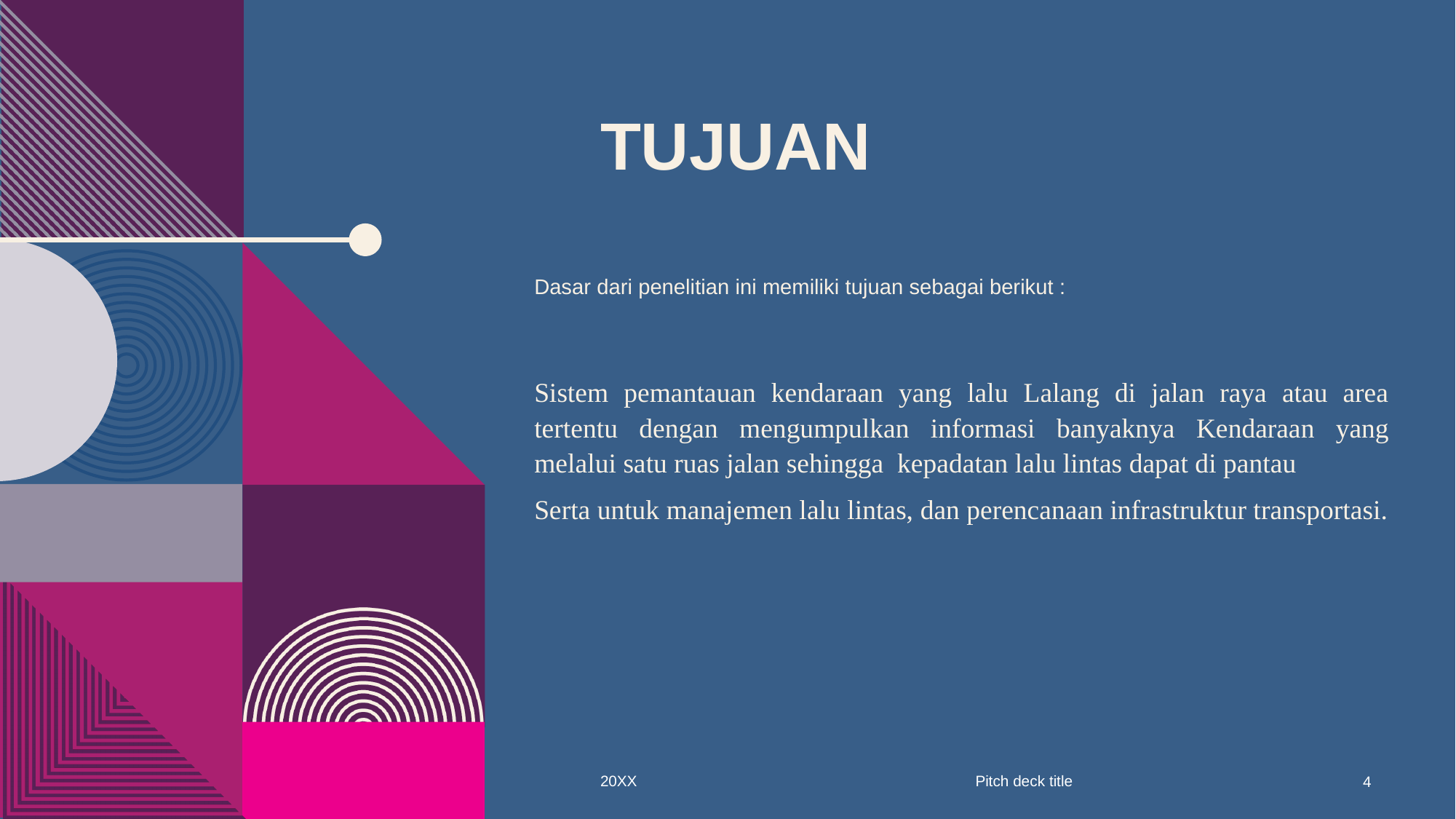

# Tujuan
Dasar dari penelitian ini memiliki tujuan sebagai berikut :

Sistem pemantauan kendaraan yang lalu Lalang di jalan raya atau area tertentu dengan mengumpulkan informasi banyaknya Kendaraan yang melalui satu ruas jalan sehingga  kepadatan lalu lintas dapat di pantau
Serta untuk manajemen lalu lintas, dan perencanaan infrastruktur transportasi.

Pitch deck title
20XX
4